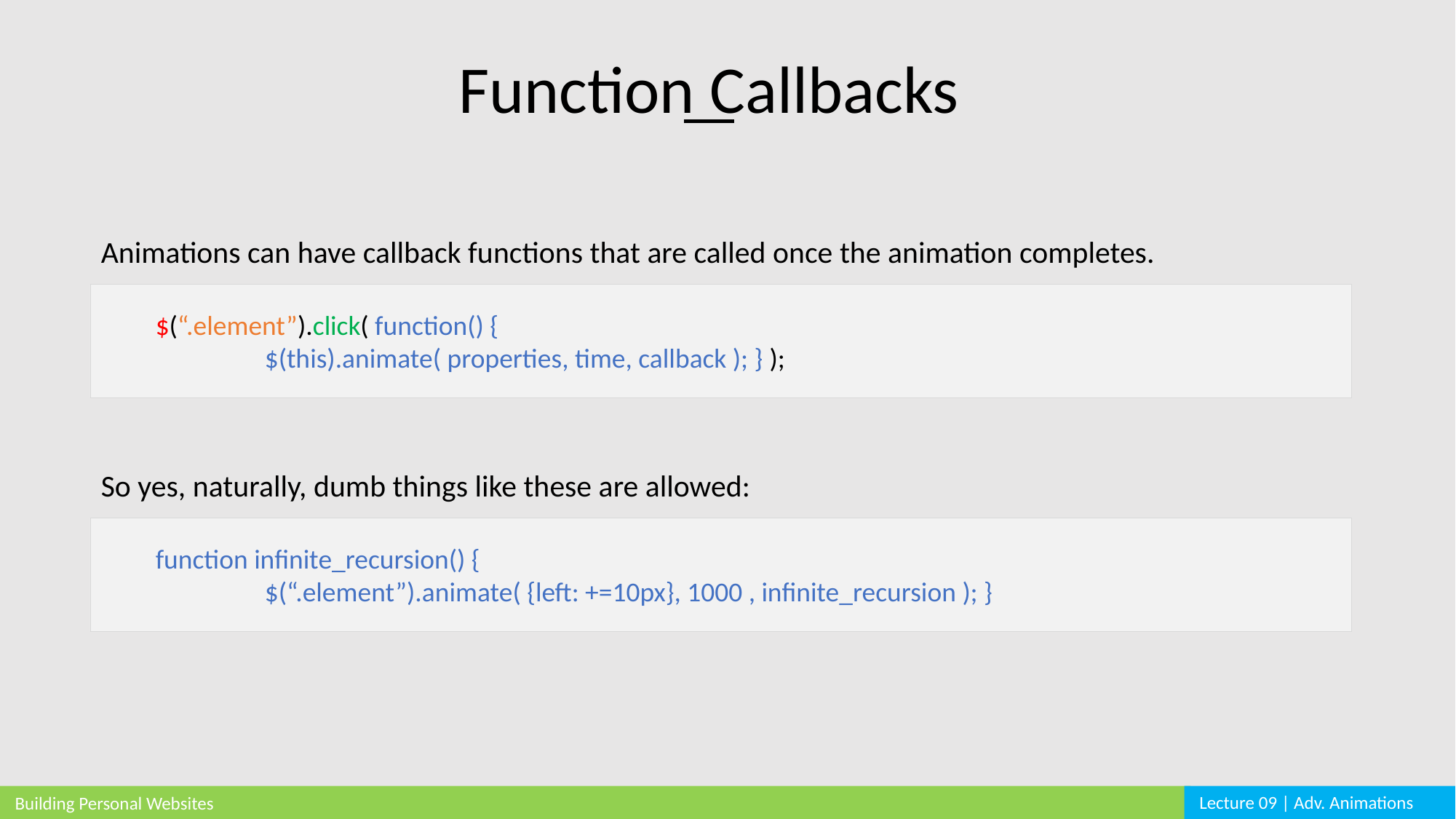

Function Callbacks
Animations can have callback functions that are called once the animation completes.
$(“.element”).click( function() {
	$(this).animate( properties, time, callback ); } );
So yes, naturally, dumb things like these are allowed:
function infinite_recursion() {
	$(“.element”).animate( {left: +=10px}, 1000 , infinite_recursion ); }
Lecture 09 | Adv. Animations

Building Personal Websites